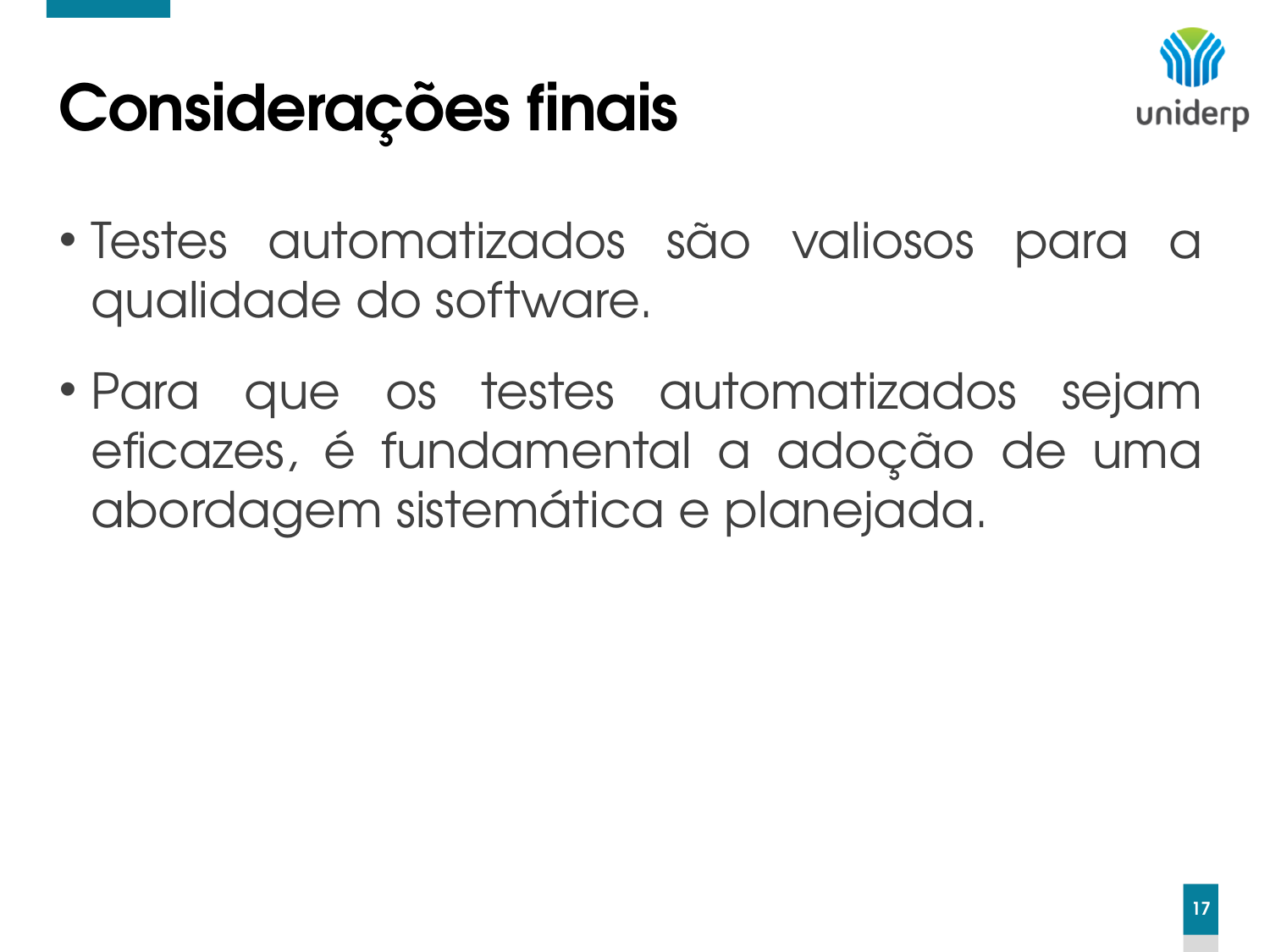

# Considerações finais
Testes automatizados são valiosos para a qualidade do software.
Para que os testes automatizados sejam eficazes, é fundamental a adoção de uma abordagem sistemática e planejada.